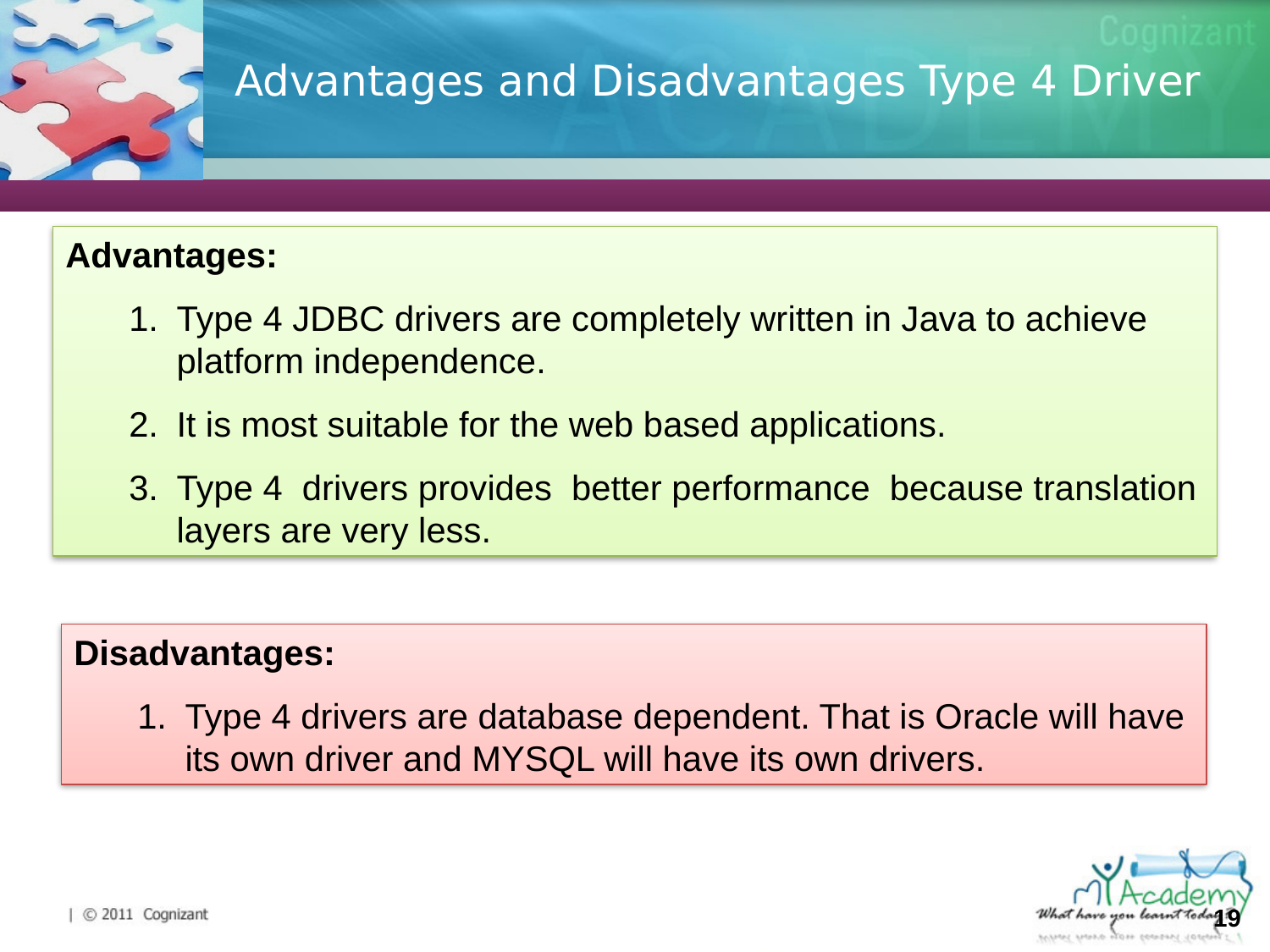

# Advantages and Disadvantages Type 4 Driver

Advantages:
Type 4 JDBC drivers are completely written in Java to achieve platform independence.
It is most suitable for the web based applications.
Type 4  drivers provides  better performance  because translation layers are very less.
Disadvantages:
Type 4 drivers are database dependent. That is Oracle will have its own driver and MYSQL will have its own drivers.
19